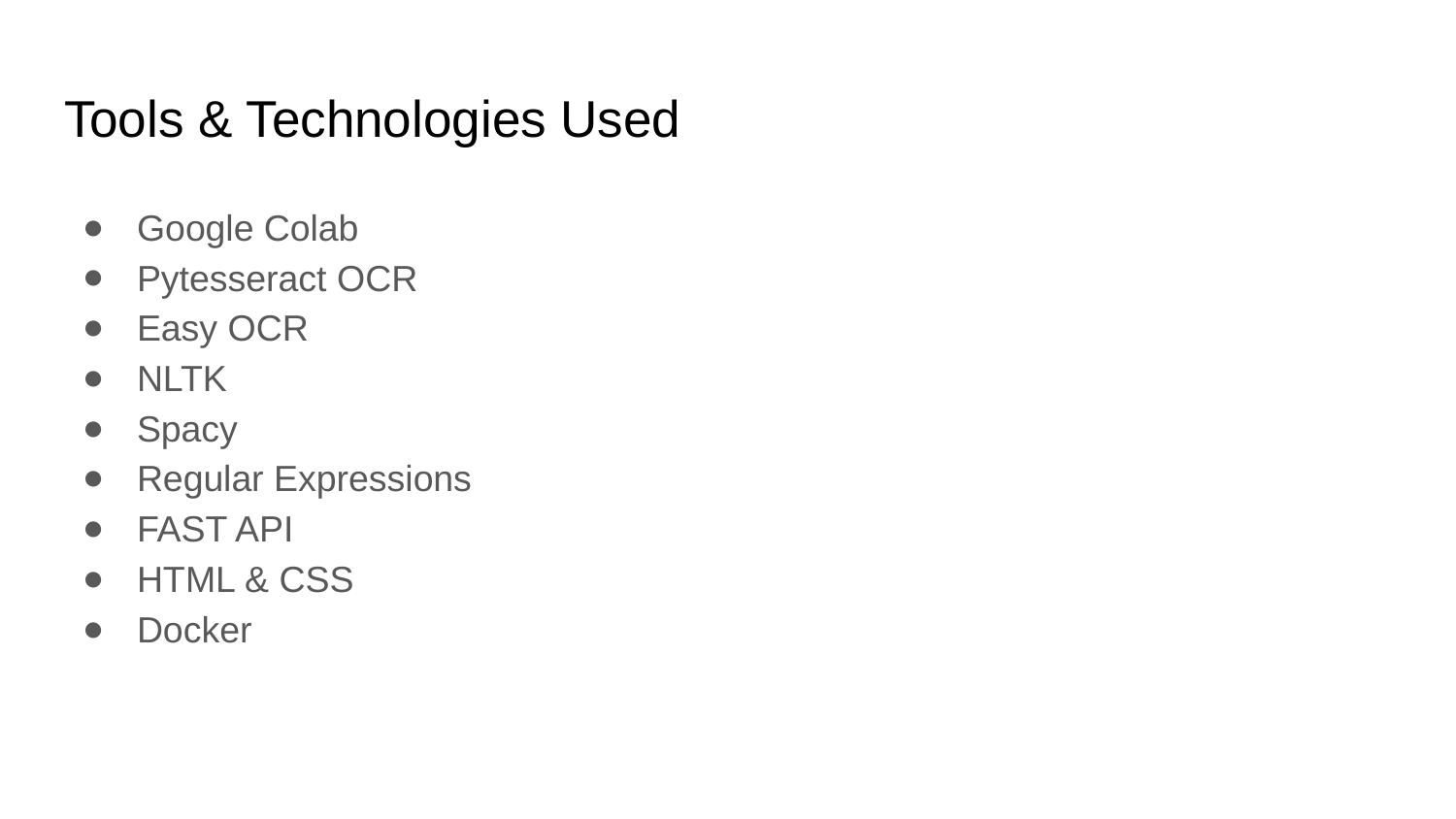

# Tools & Technologies Used
Google Colab
Pytesseract OCR
Easy OCR
NLTK
Spacy
Regular Expressions
FAST API
HTML & CSS
Docker